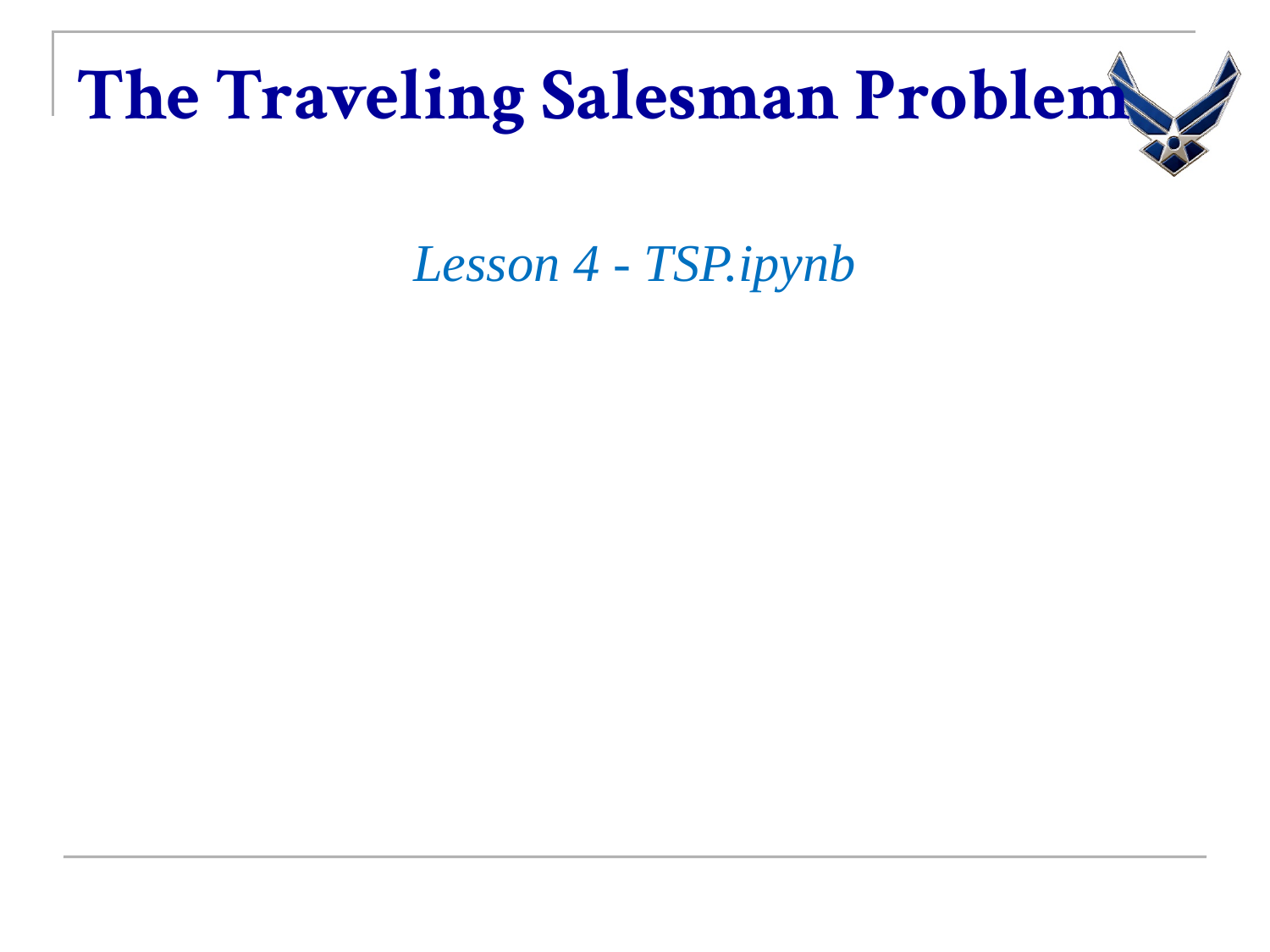

# The Traveling Salesman Problem
Lesson 4 - TSP.ipynb